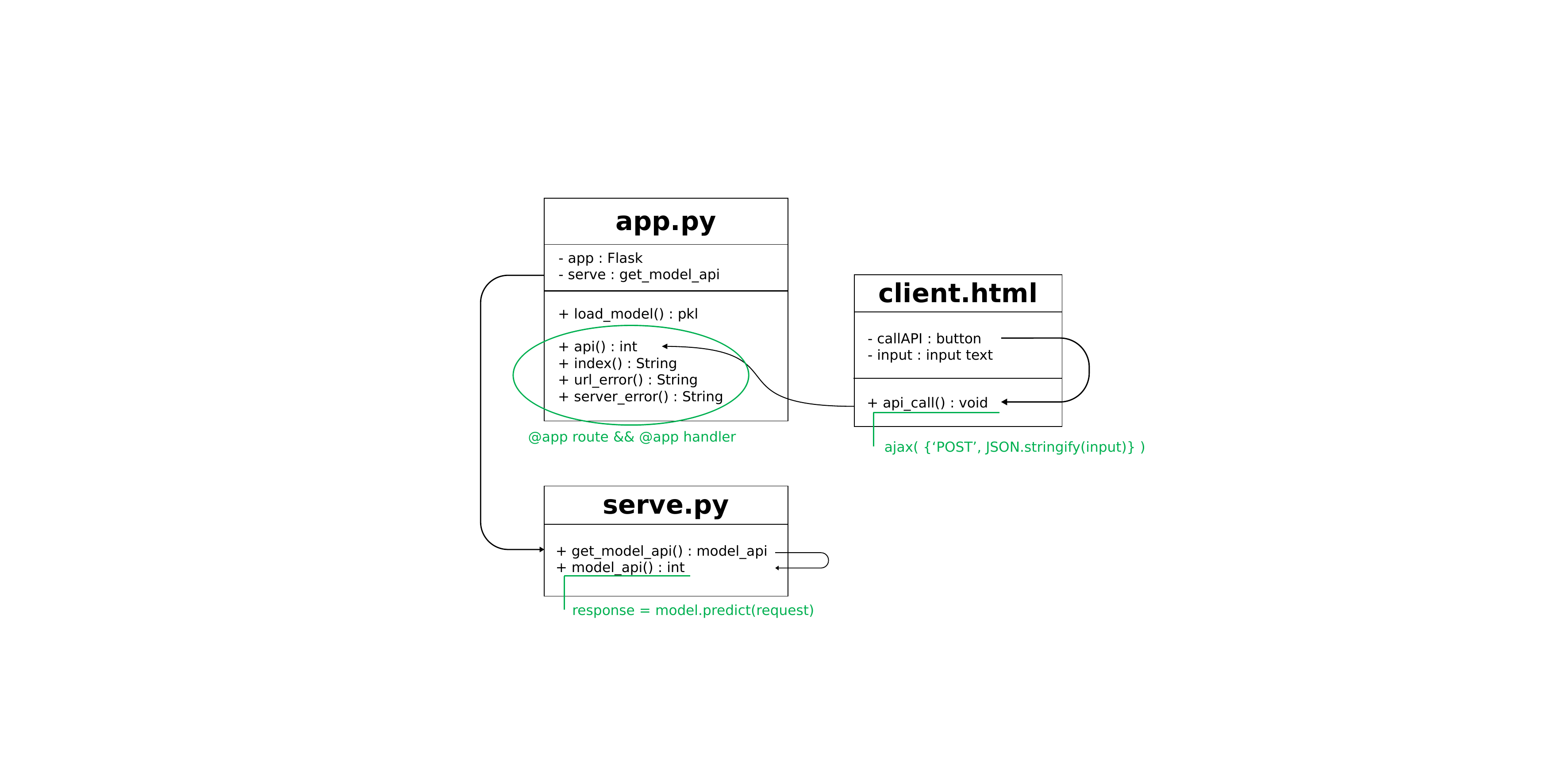

| app.py |
| --- |
|  |
- app : Flask
- serve : get_model_api
| client.html |
| --- |
|  |
+ load_model() : pkl

+ api() : int
+ index() : String
+ url_error() : String
+ server_error() : String

- callAPI : button
- input : input text

+ api_call() : void
@app route && @app handler
ajax( {‘POST’, JSON.stringify(input)} )
| serve.py |
| --- |
|  |

+ get_model_api() : model_api
+ model_api() : int
response = model.predict(request)